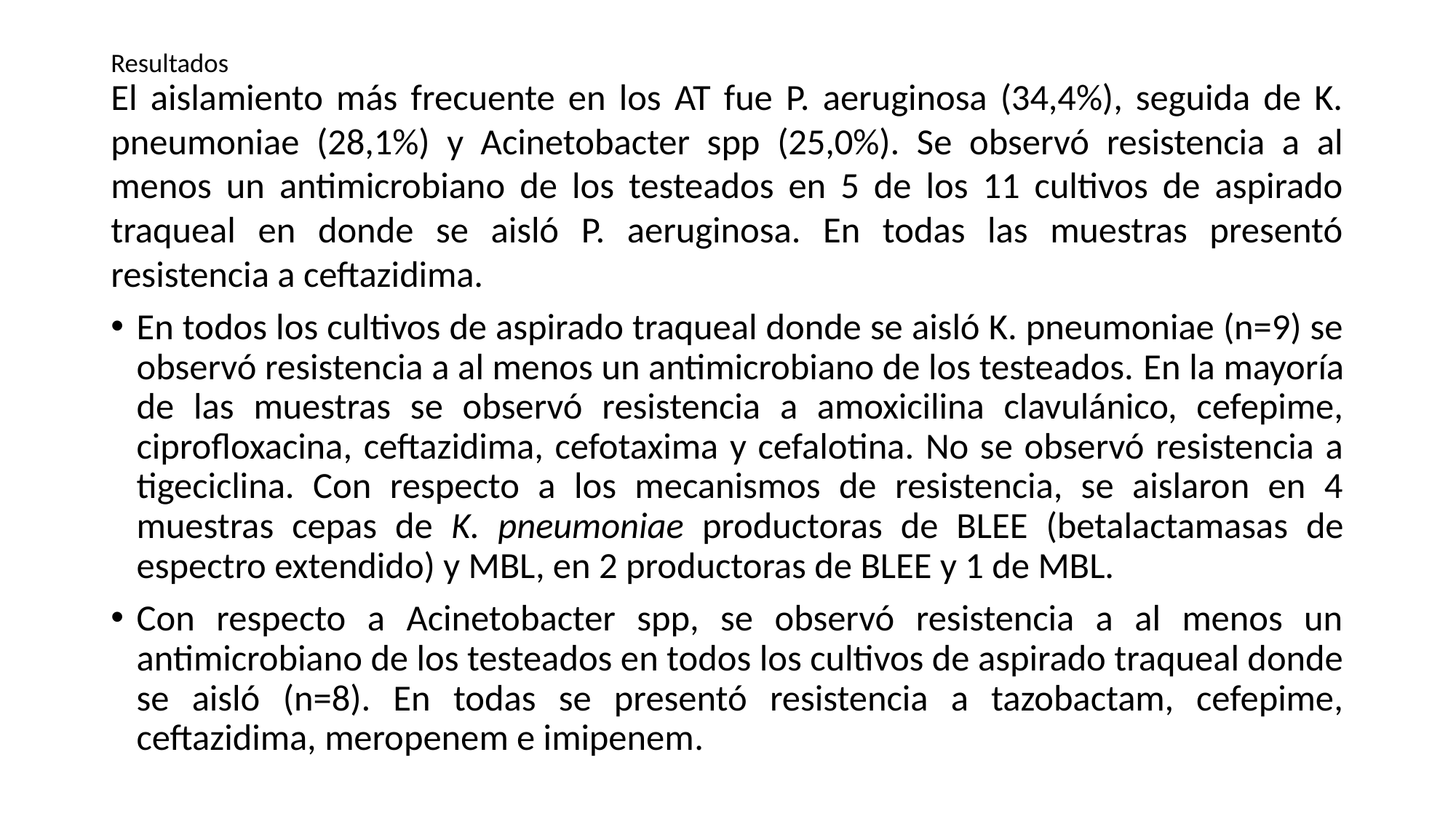

# Resultados
El aislamiento más frecuente en los AT fue P. aeruginosa (34,4%), seguida de K. pneumoniae (28,1%) y Acinetobacter spp (25,0%). Se observó resistencia a al menos un antimicrobiano de los testeados en 5 de los 11 cultivos de aspirado traqueal en donde se aisló P. aeruginosa. En todas las muestras presentó resistencia a ceftazidima.
En todos los cultivos de aspirado traqueal donde se aisló K. pneumoniae (n=9) se observó resistencia a al menos un antimicrobiano de los testeados. En la mayoría de las muestras se observó resistencia a amoxicilina clavulánico, cefepime, ciprofloxacina, ceftazidima, cefotaxima y cefalotina. No se observó resistencia a tigeciclina. Con respecto a los mecanismos de resistencia, se aislaron en 4 muestras cepas de K. pneumoniae productoras de BLEE (betalactamasas de espectro extendido) y MBL, en 2 productoras de BLEE y 1 de MBL.
Con respecto a Acinetobacter spp, se observó resistencia a al menos un antimicrobiano de los testeados en todos los cultivos de aspirado traqueal donde se aisló (n=8). En todas se presentó resistencia a tazobactam, cefepime, ceftazidima, meropenem e imipenem.